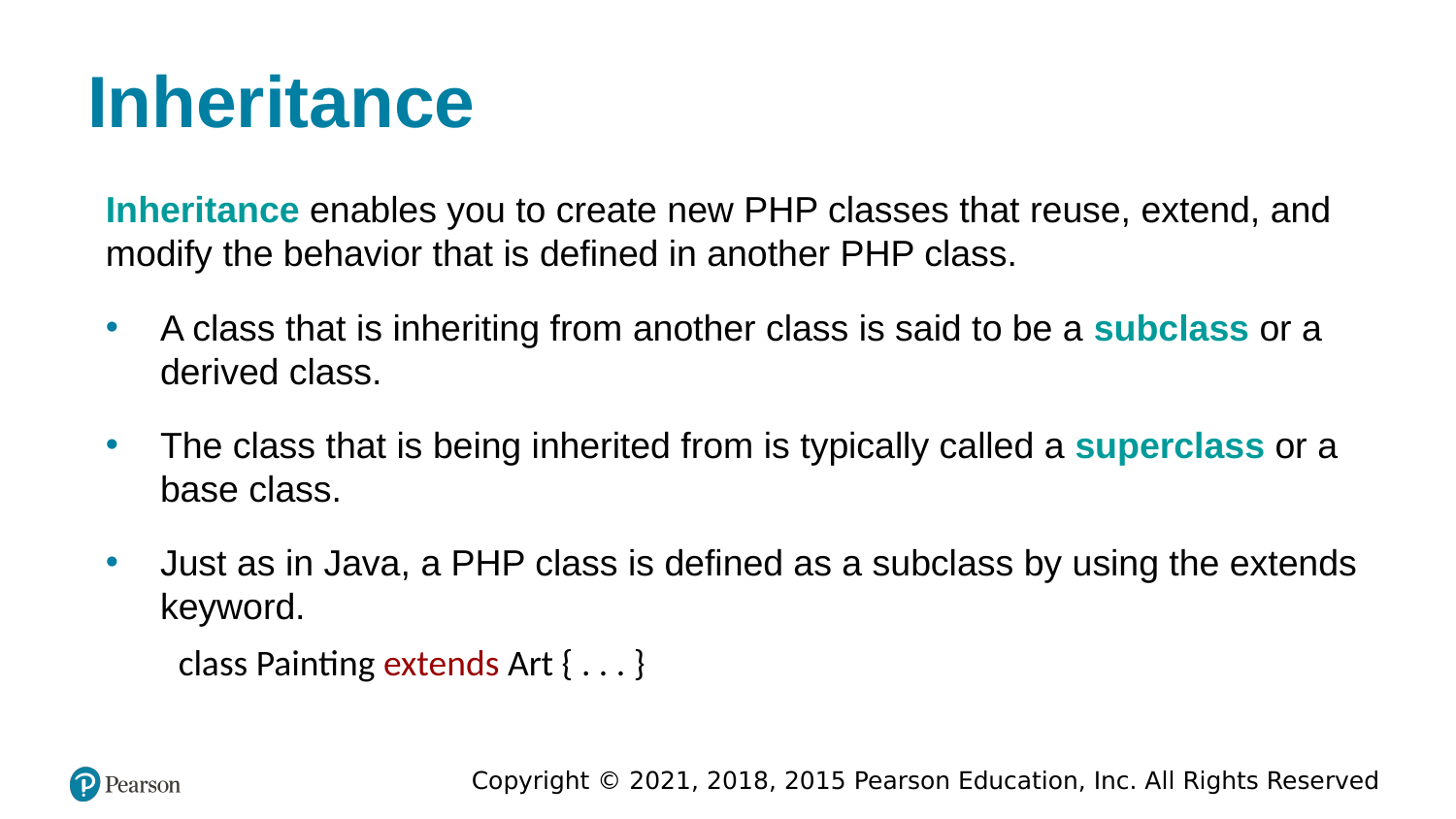

# Inheritance
Inheritance enables you to create new PHP classes that reuse, extend, and modify the behavior that is defined in another PHP class.
A class that is inheriting from another class is said to be a subclass or a derived class.
The class that is being inherited from is typically called a superclass or a base class.
Just as in Java, a PHP class is defined as a subclass by using the extends keyword.
class Painting extends Art { . . . }